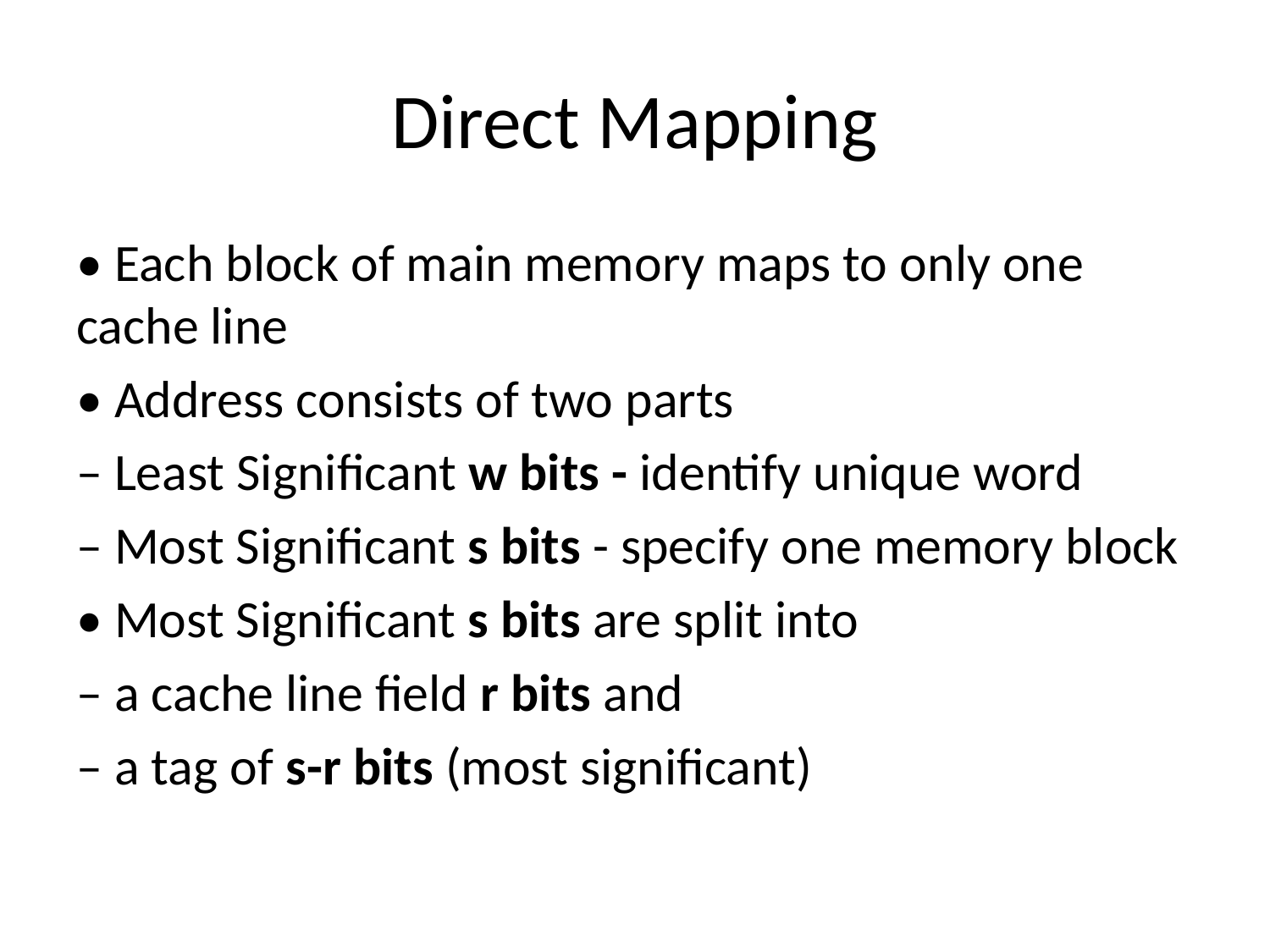

# Direct Mapping
• Each block of main memory maps to only one cache line
• Address consists of two parts
– Least Significant w bits - identify unique word
– Most Significant s bits - specify one memory block
• Most Significant s bits are split into
– a cache line field r bits and
– a tag of s-r bits (most significant)